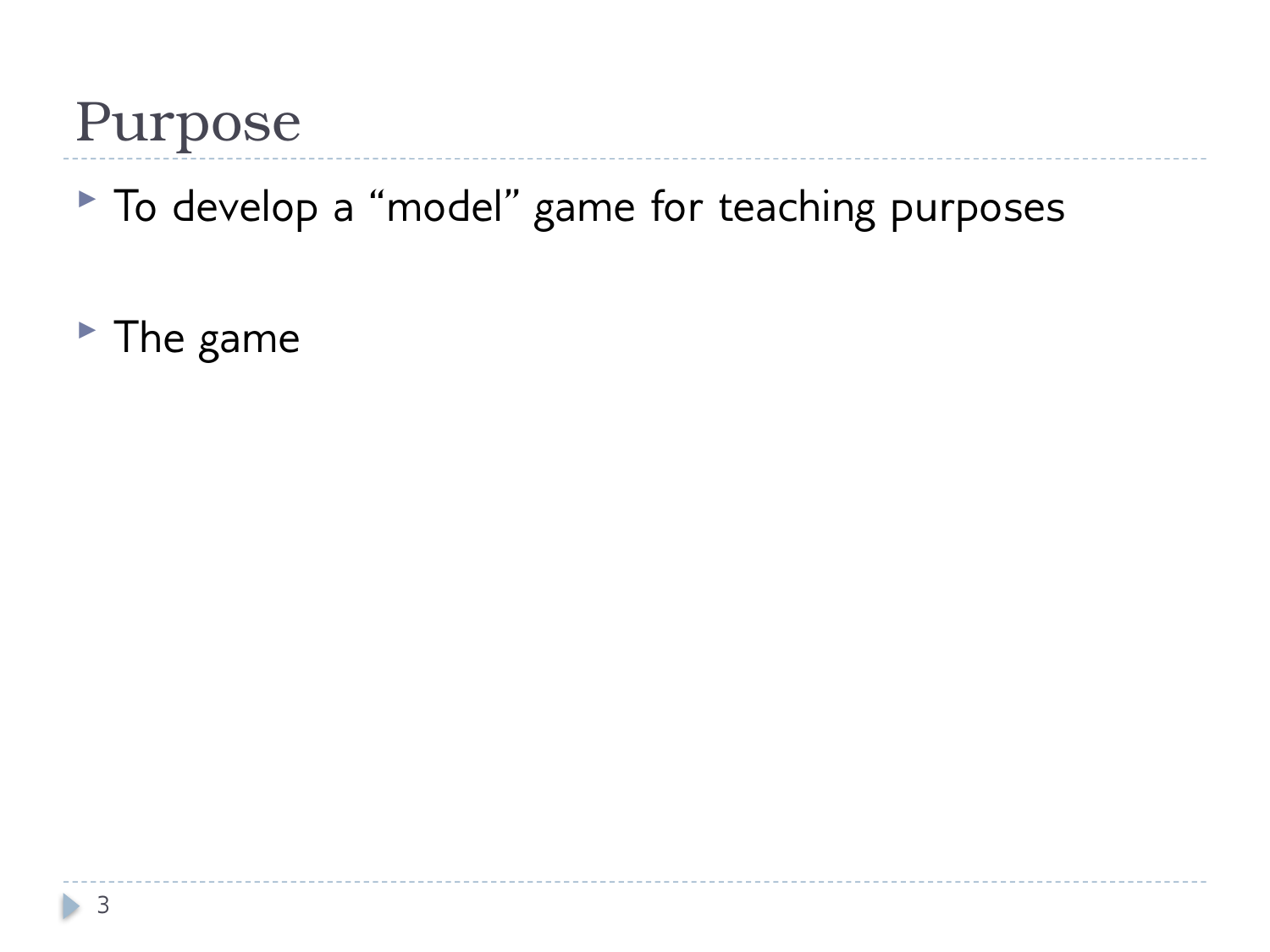

# Purpose
To develop a “model” game for teaching purposes

The game
3